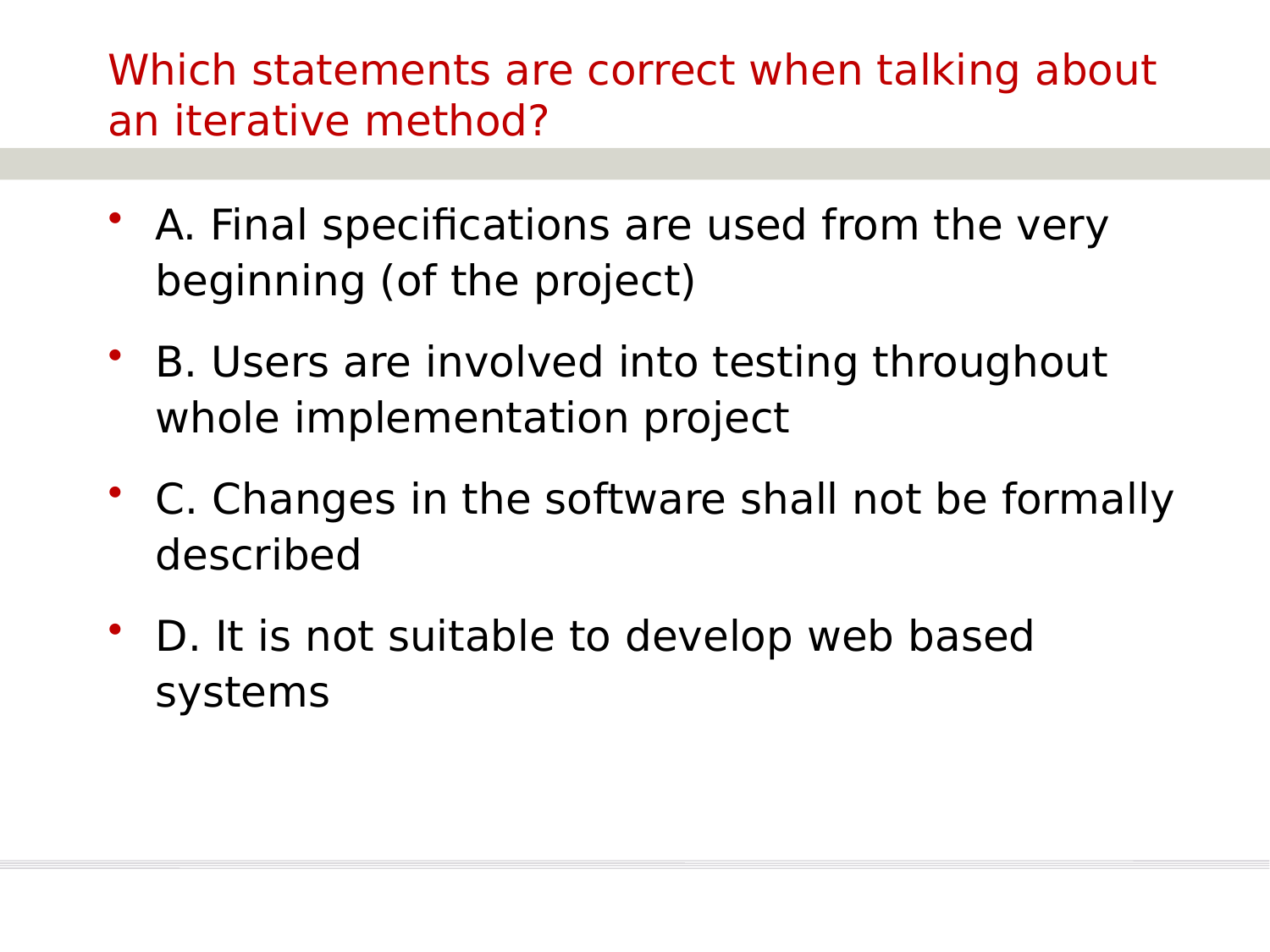

# Which statements are correct when talking about an iterative method?
A. Final specifications are used from the very beginning (of the project)
B. Users are involved into testing throughout whole implementation project
C. Changes in the software shall not be formally described
D. It is not suitable to develop web based systems